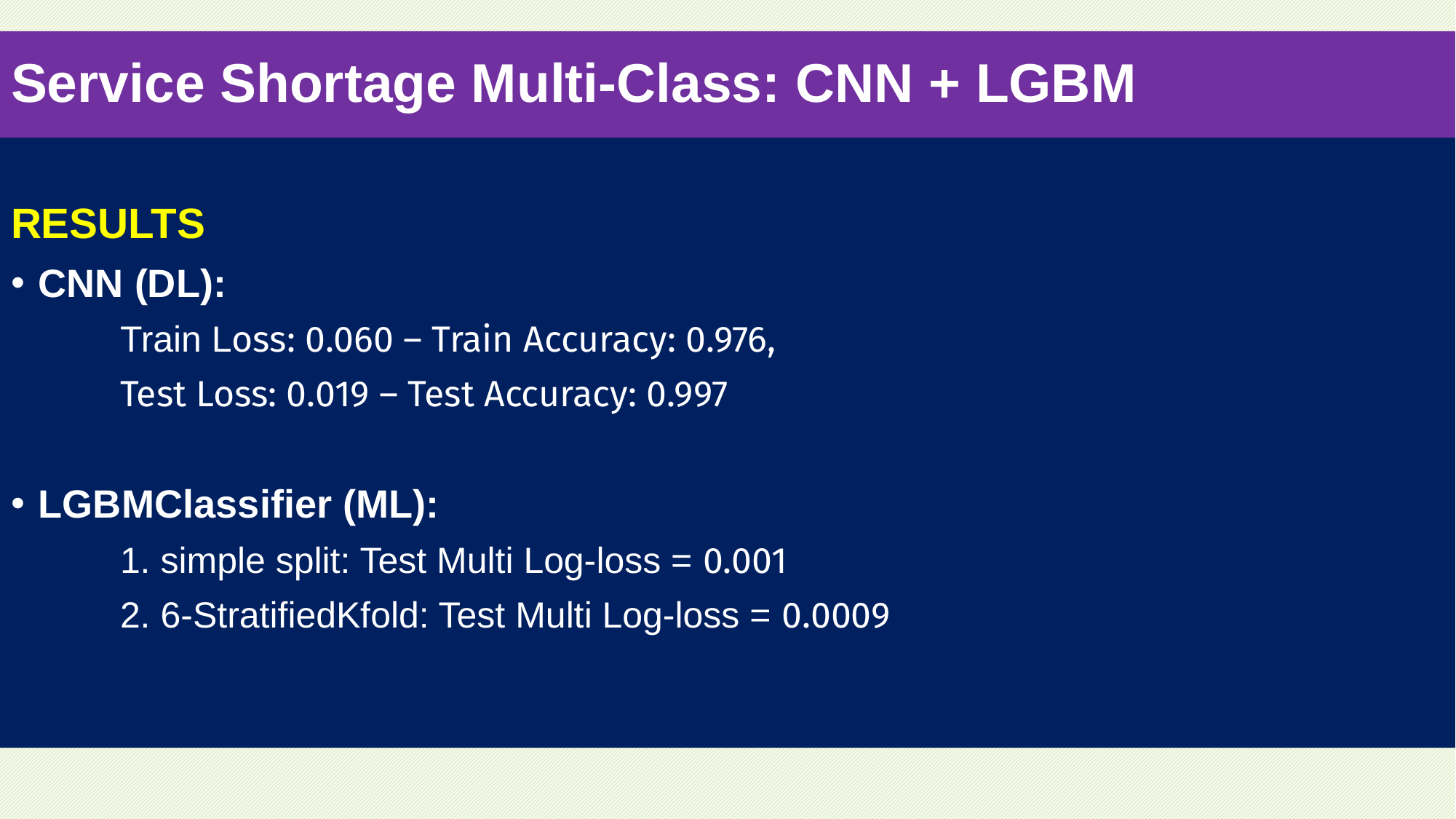

# Service Shortage Multi-Class: CNN + LGBM

RESULTS
CNN (DL):
	Train Loss: 0.060 – Train Accuracy: 0.976,
	Test Loss: 0.019 – Test Accuracy: 0.997

LGBMClassifier (ML):
	1. simple split: Test Multi Log-loss = 0.001
	2. 6-StratifiedKfold: Test Multi Log-loss = 0.0009